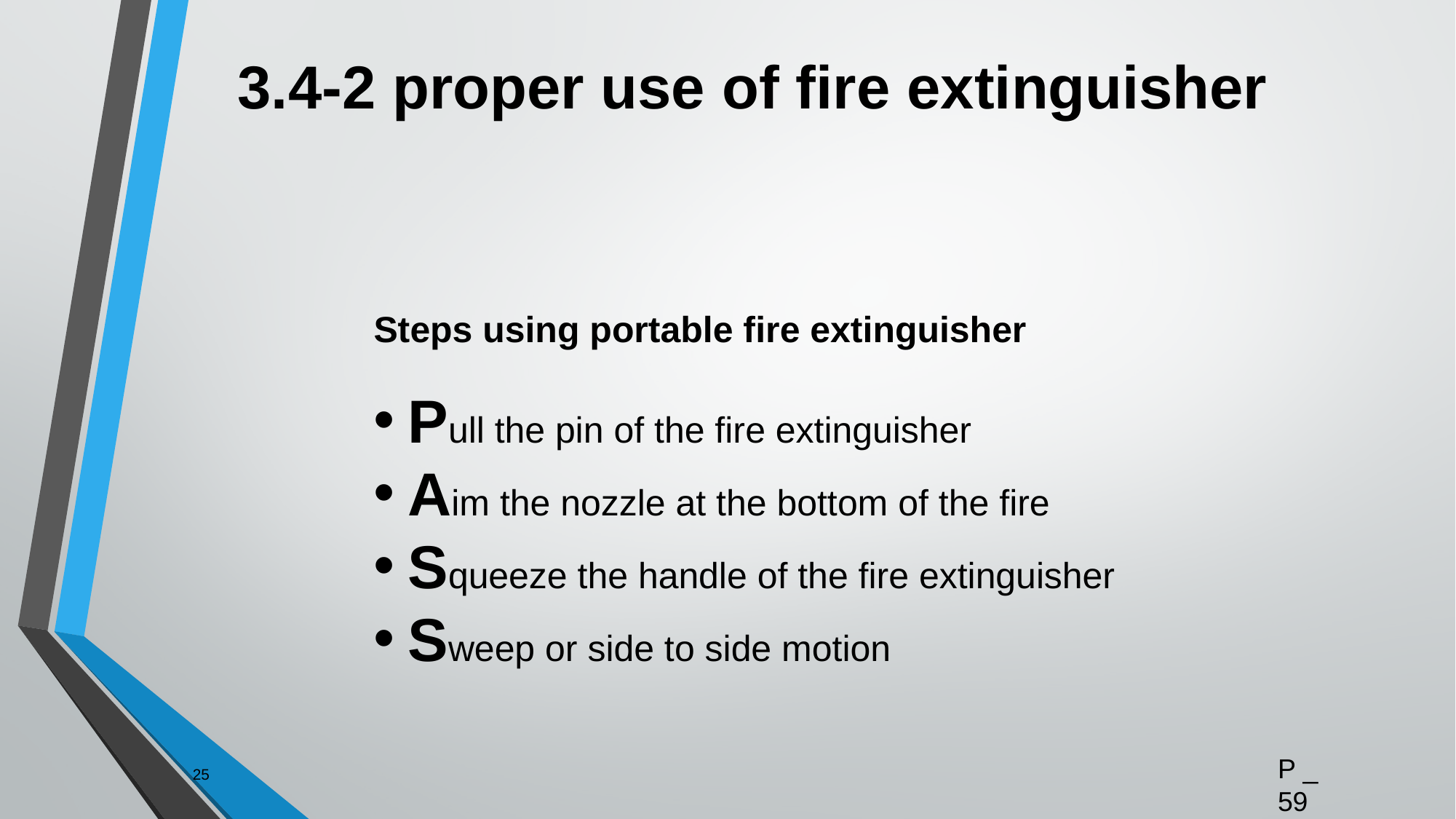

# 3.4-2 proper use of fire extinguisher
Steps using portable fire extinguisher

Pull the pin of the fire extinguisher
Aim the nozzle at the bottom of the fire
Squeeze the handle of the fire extinguisher
Sweep or side to side motion

25
P _ 59